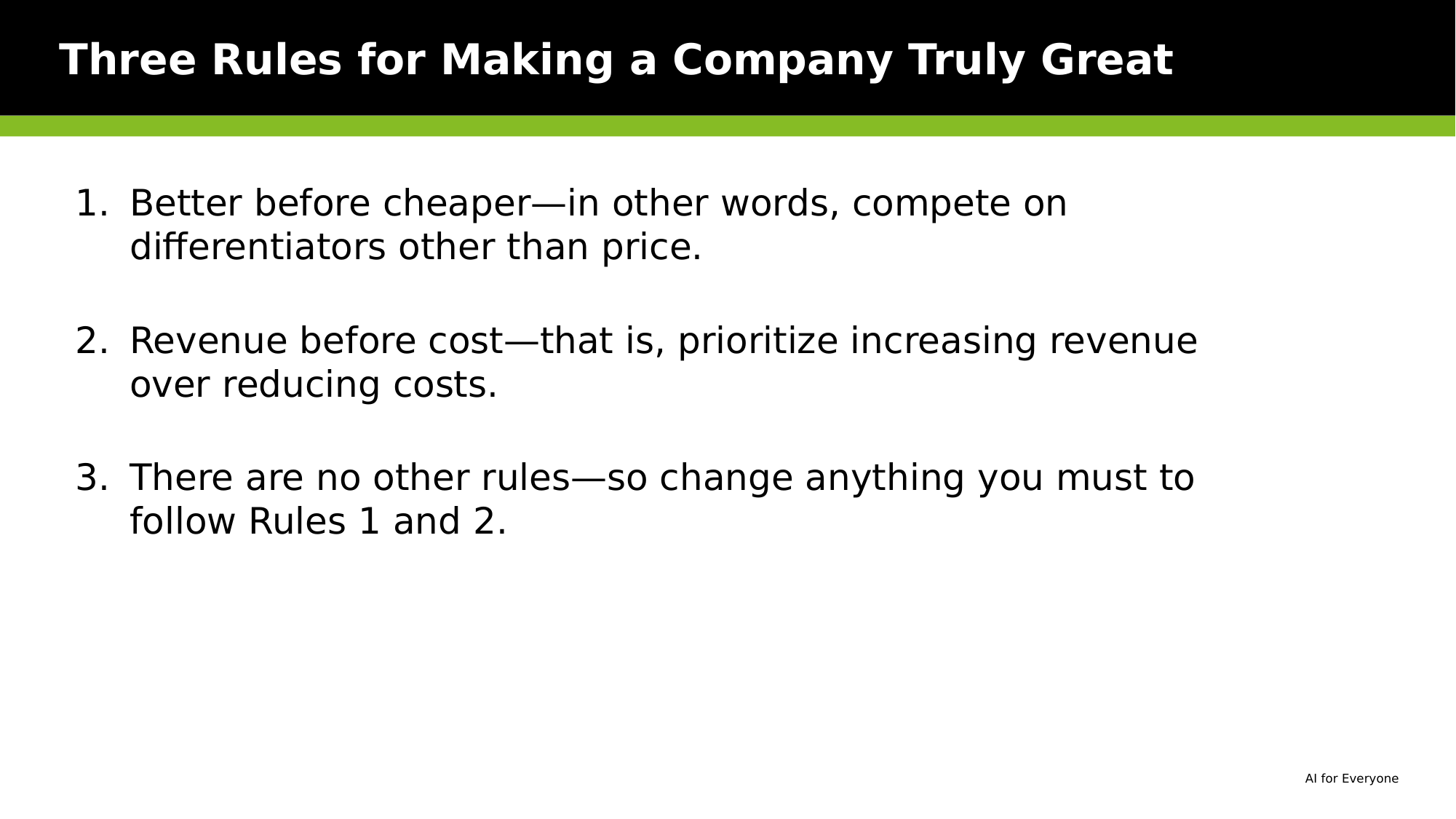

Three Rules for Making a Company Truly Great
Better before cheaper—in other words, compete on differentiators other than price.

Revenue before cost—that is, prioritize increasing revenue over reducing costs.

There are no other rules—so change anything you must to follow Rules 1 and 2.